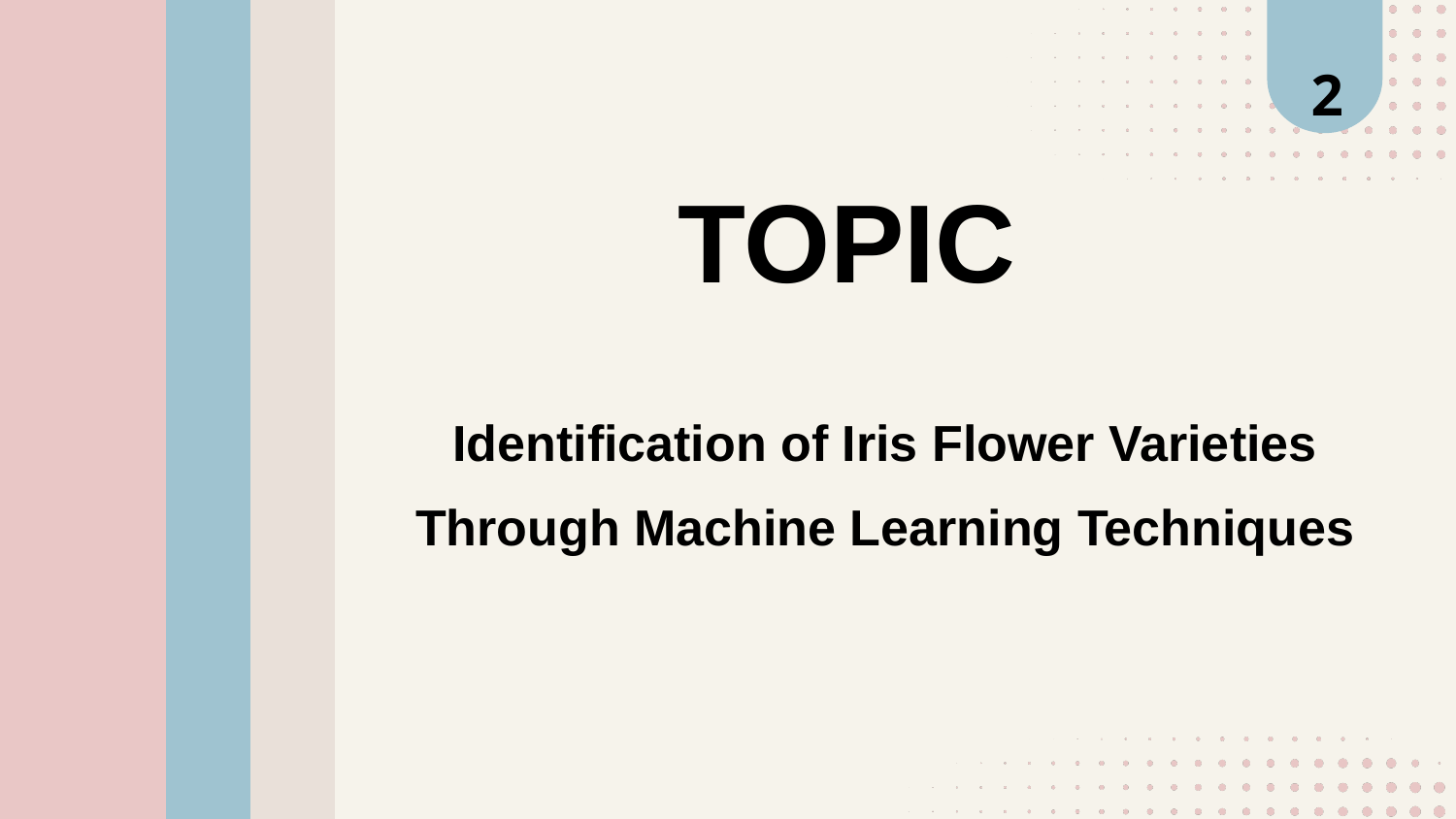

2

TOPIC
Identification of Iris Flower Varieties Through Machine Learning Techniques